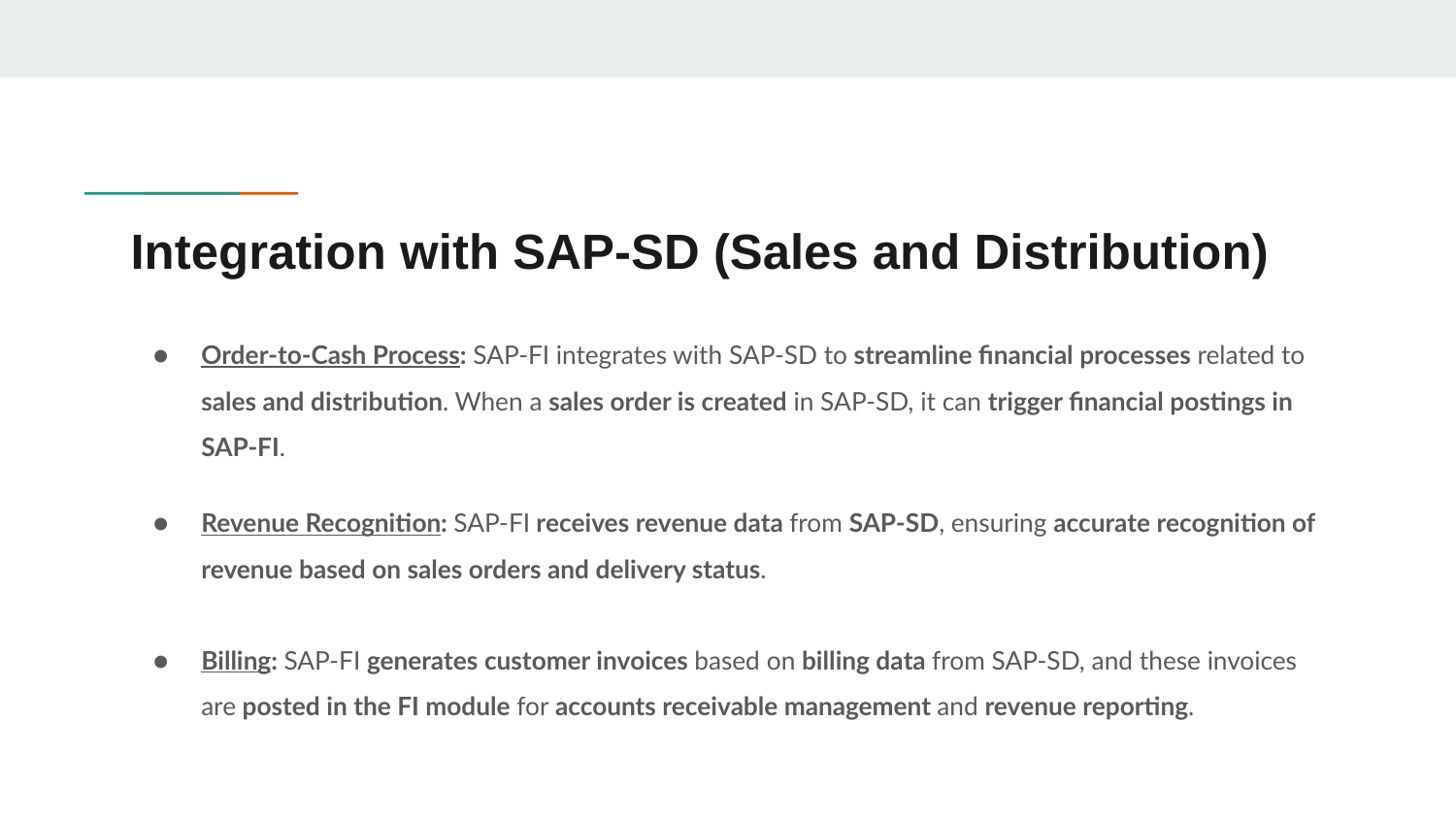

# Integration with SAP-SD (Sales and Distribution)
Order-to-Cash Process: SAP-FI integrates with SAP-SD to streamline financial processes related to sales and distribution. When a sales order is created in SAP-SD, it can trigger financial postings in SAP-FI.
Revenue Recognition: SAP-FI receives revenue data from SAP-SD, ensuring accurate recognition of revenue based on sales orders and delivery status.
Billing: SAP-FI generates customer invoices based on billing data from SAP-SD, and these invoices are posted in the FI module for accounts receivable management and revenue reporting.